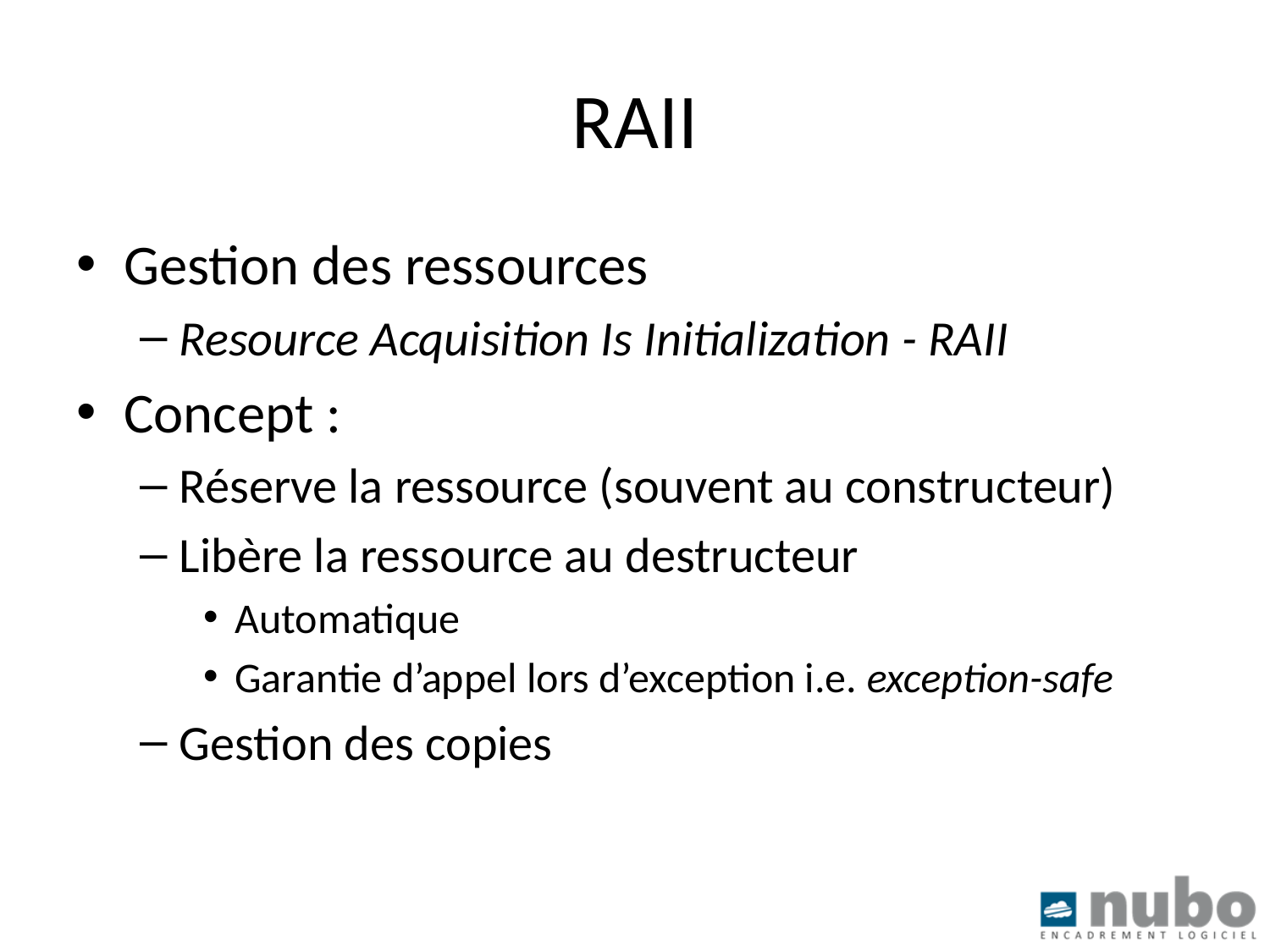

# RAII
Gestion des ressources
Resource Acquisition Is Initialization - RAII
Concept :
Réserve la ressource (souvent au constructeur)
Libère la ressource au destructeur
Automatique
Garantie d’appel lors d’exception i.e. exception-safe
Gestion des copies